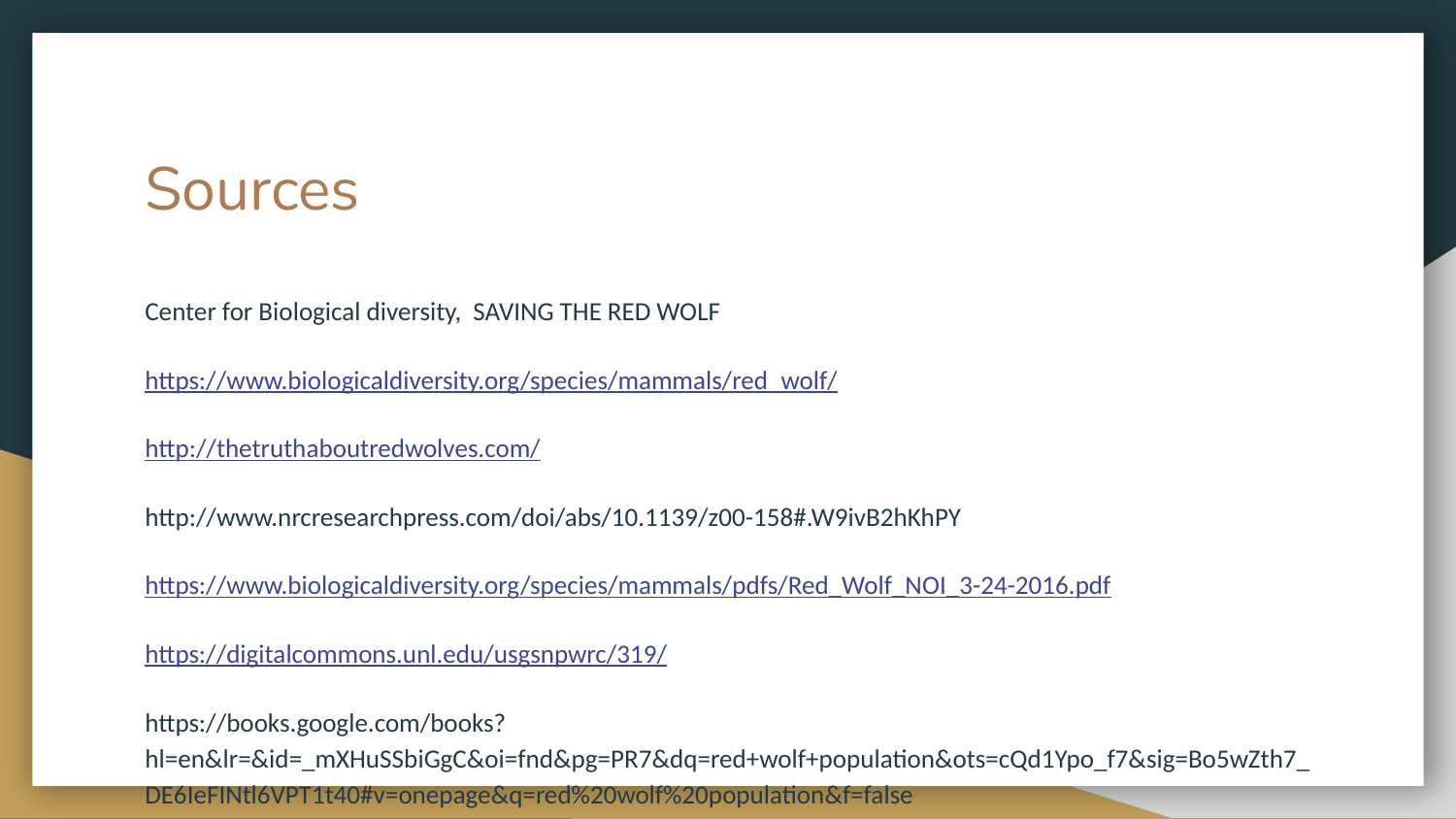

# Sources
Center for Biological diversity,  SAVING THE RED WOLF
https://www.biologicaldiversity.org/species/mammals/red_wolf/
http://thetruthaboutredwolves.com/
http://www.nrcresearchpress.com/doi/abs/10.1139/z00-158#.W9ivB2hKhPY
https://www.biologicaldiversity.org/species/mammals/pdfs/Red_Wolf_NOI_3-24-2016.pdf
https://digitalcommons.unl.edu/usgsnpwrc/319/
https://books.google.com/books?hl=en&lr=&id=_mXHuSSbiGgC&oi=fnd&pg=PR7&dq=red+wolf+population&ots=cQd1Ypo_f7&sig=Bo5wZth7_DE6IeFINtl6VPT1t40#v=onepage&q=red%20wolf%20population&f=false